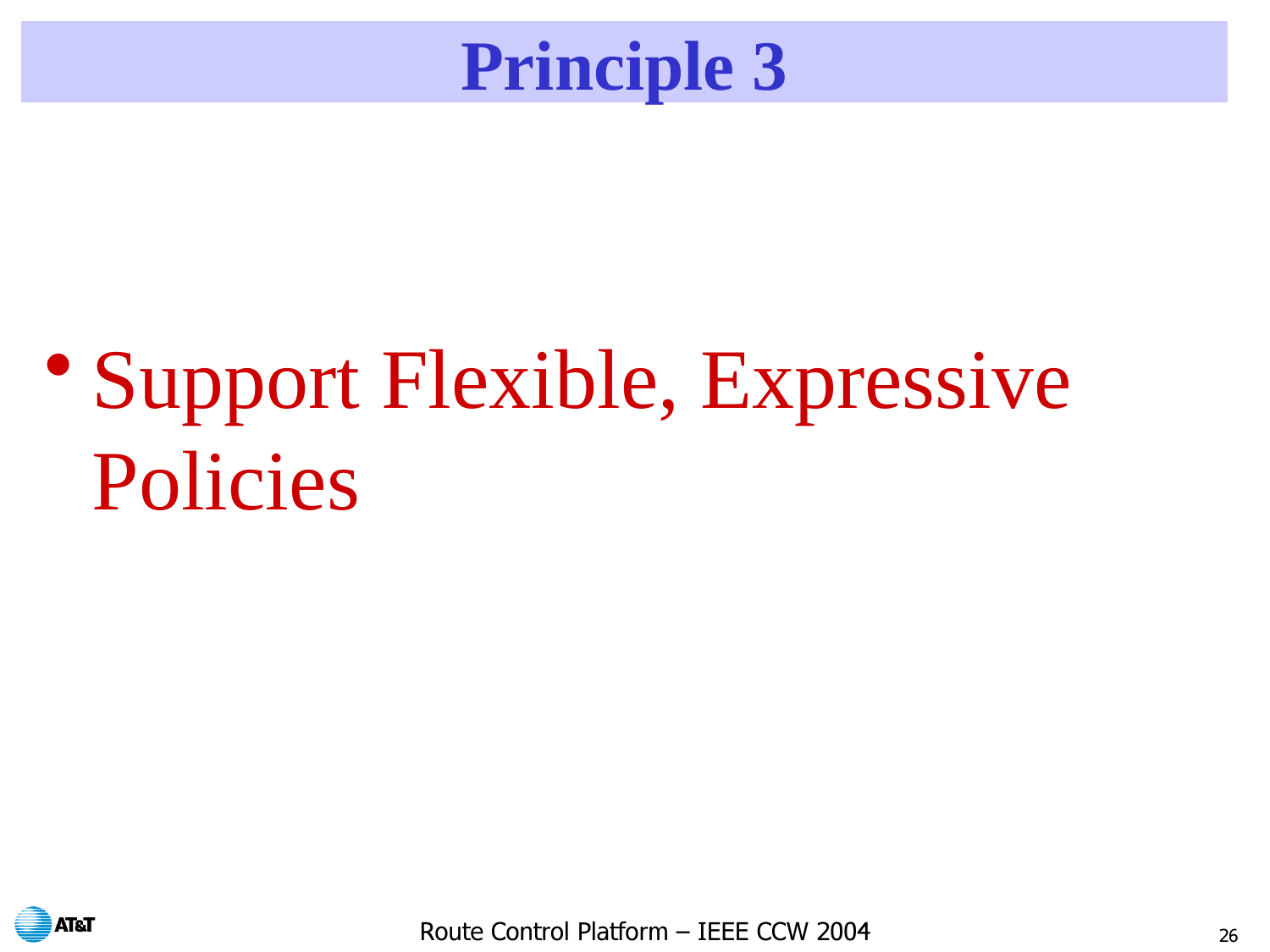

# Principle 3

Support Flexible, Expressive Policies
Route Control Platform – IEEE CCW 2004